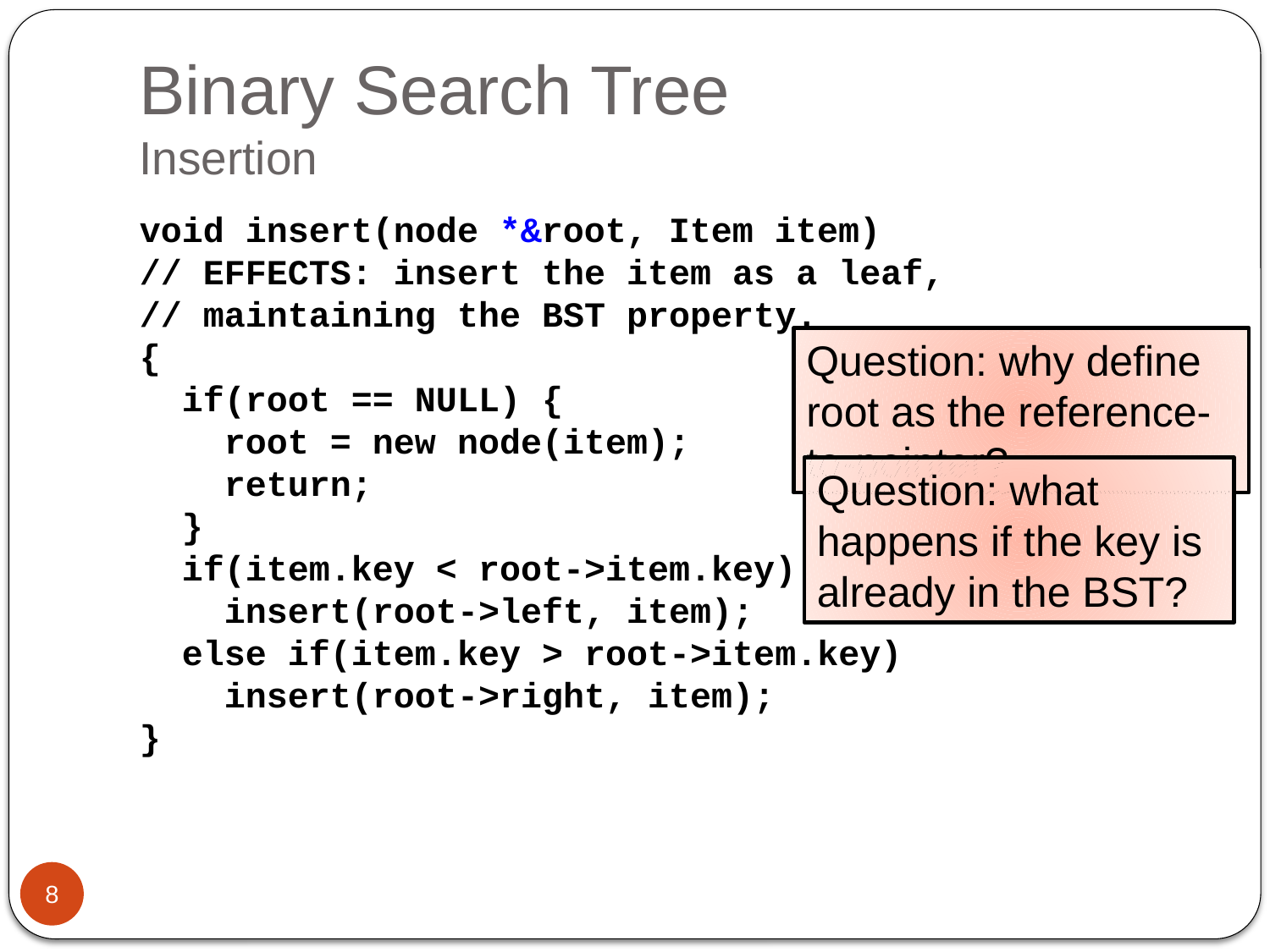

# Binary Search Tree Insertion
void insert(node *&root, Item item)
// EFFECTS: insert the item as a leaf,
// maintaining the BST property.
{
  if(root == NULL) {
    root = new node(item);
    return;
  }
  if(item.key < root->item.key)
    insert(root->left, item);
  else if(item.key > root->item.key)
    insert(root->right, item);
}

Question: why define root as the reference-to-pointer?
Question: what happens if the key is already in the BST?
8